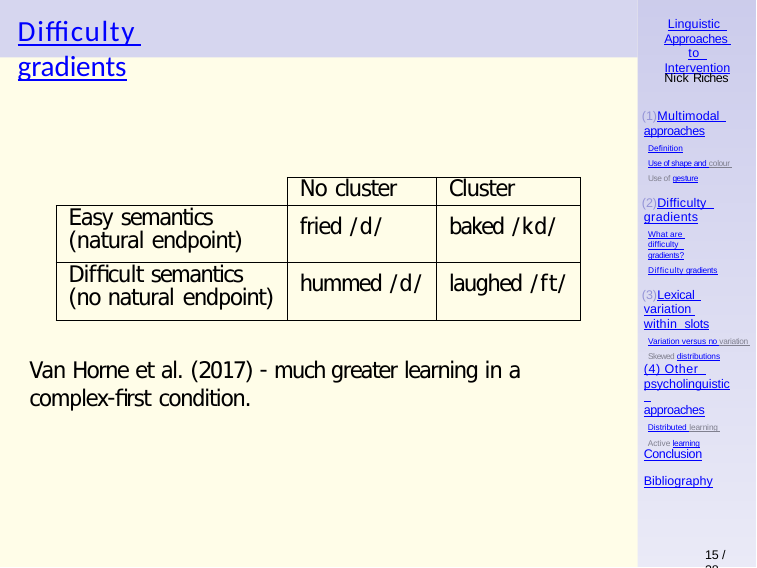

# Difficulty gradients
Linguistic  Approaches to  Intervention
Nick Riches

Multimodal  approaches
Definition
Use of shape and colour  Use of gesture

Difficulty  gradients
What are difficulty  gradients?
Difficulty gradients

Lexical  variation within  slots
Variation versus no variation  Skewed distributions
|  | No cluster | Cluster |
| --- | --- | --- |
| Easy semantics (natural endpoint) | fried /d/ | baked /kd/ |
| Difficult semantics (no natural endpoint) | hummed /d/ | laughed /ft/ |
Van Horne et al. (2017) - much greater learning in a  complex-first condition.
(4) Other  psycholinguistic  approaches
Distributed learning  Active learning
Conclusion

Bibliography
15 / 38